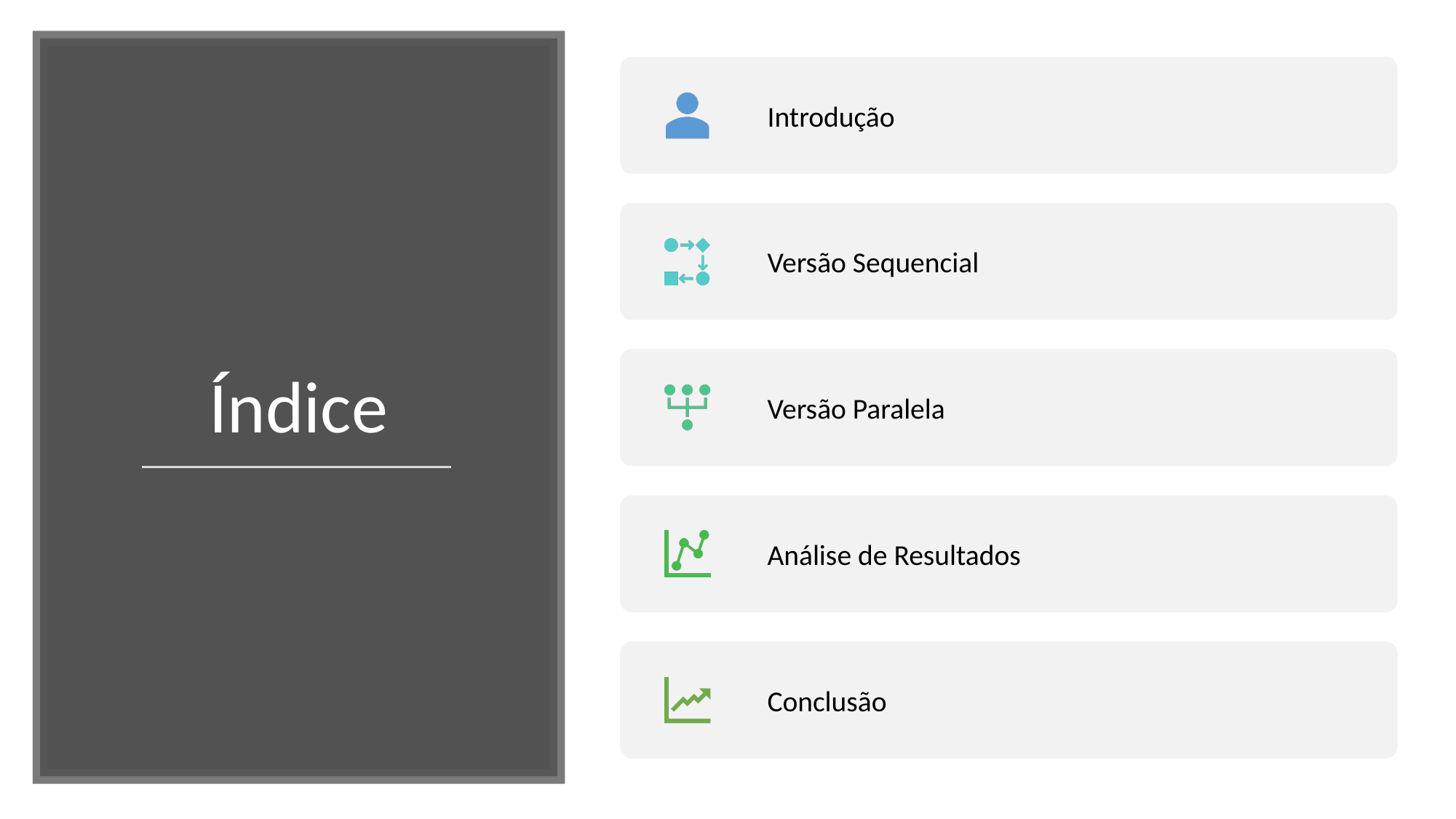

Introdução
Versão Sequencial
Versão Paralela
Análise de Resultados
Conclusão
# Índice